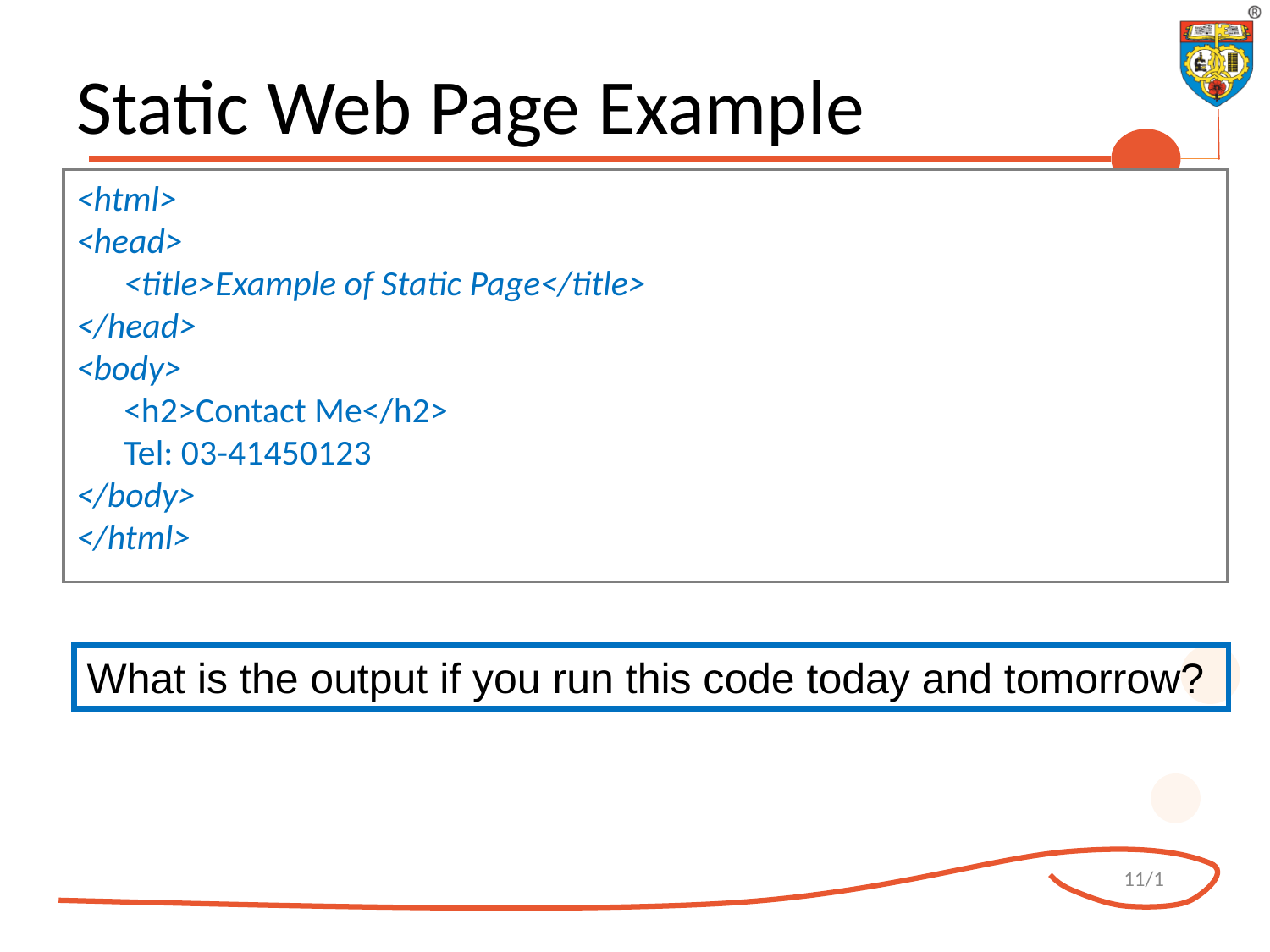

# Static Web Page Example
<html>
<head>
	<title>Example of Static Page</title>
</head>
<body>
	<h2>Contact Me</h2>
	Tel: 03-41450123
</body>
</html>
What is the output if you run this code today and tomorrow?